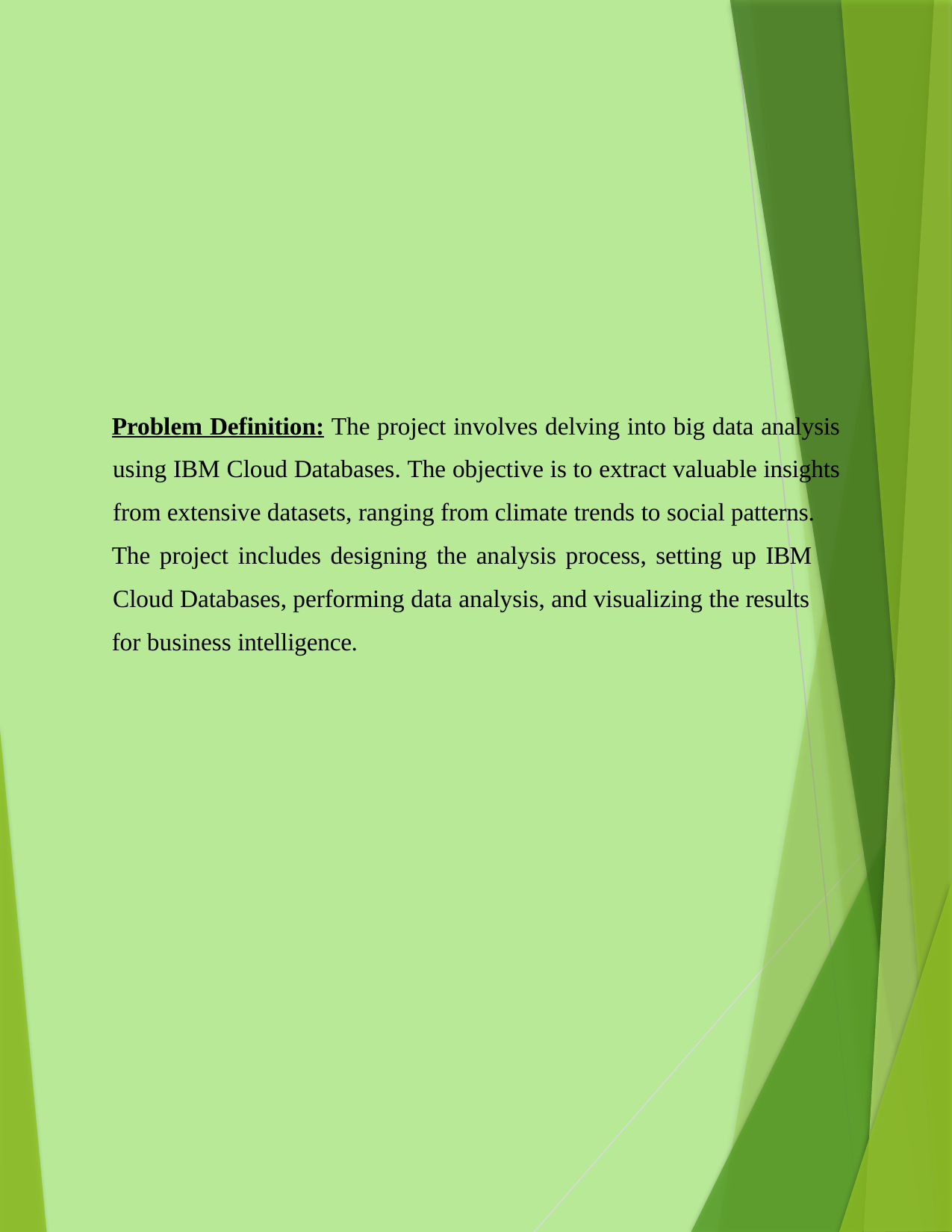

Problem Definition: The project involves delving into big data analysis using IBM Cloud Databases. The objective is to extract valuable insights from extensive datasets, ranging from climate trends to social patterns.
The project includes designing the analysis process, setting up IBM Cloud Databases, performing data analysis, and visualizing the results
for business intelligence.